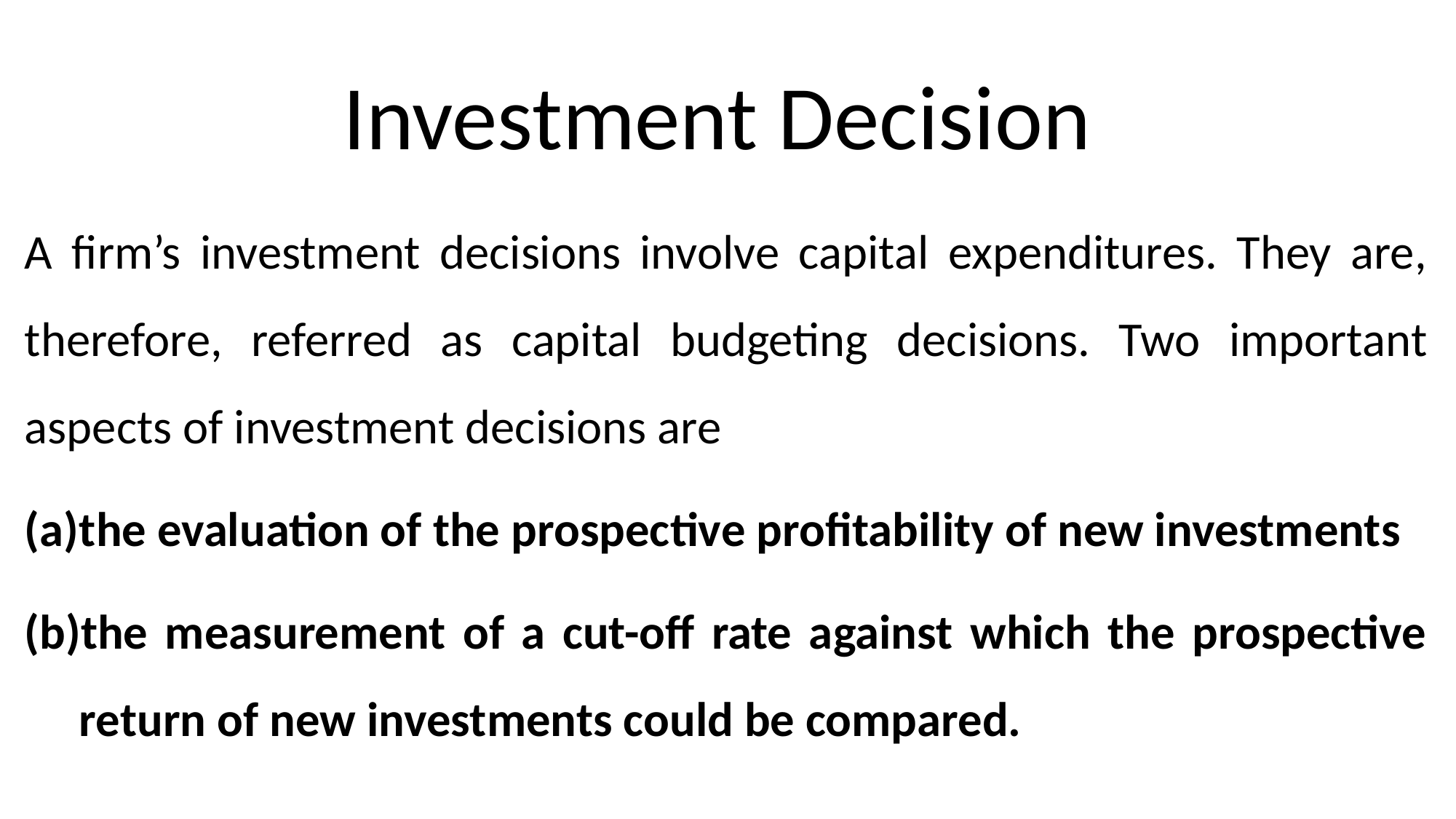

# Investment Decision
A firm’s investment decisions involve capital expenditures. They are, therefore, referred as capital budgeting decisions. Two important aspects of investment decisions are
the evaluation of the prospective profitability of new investments
the measurement of a cut-off rate against which the prospective return of new investments could be compared.